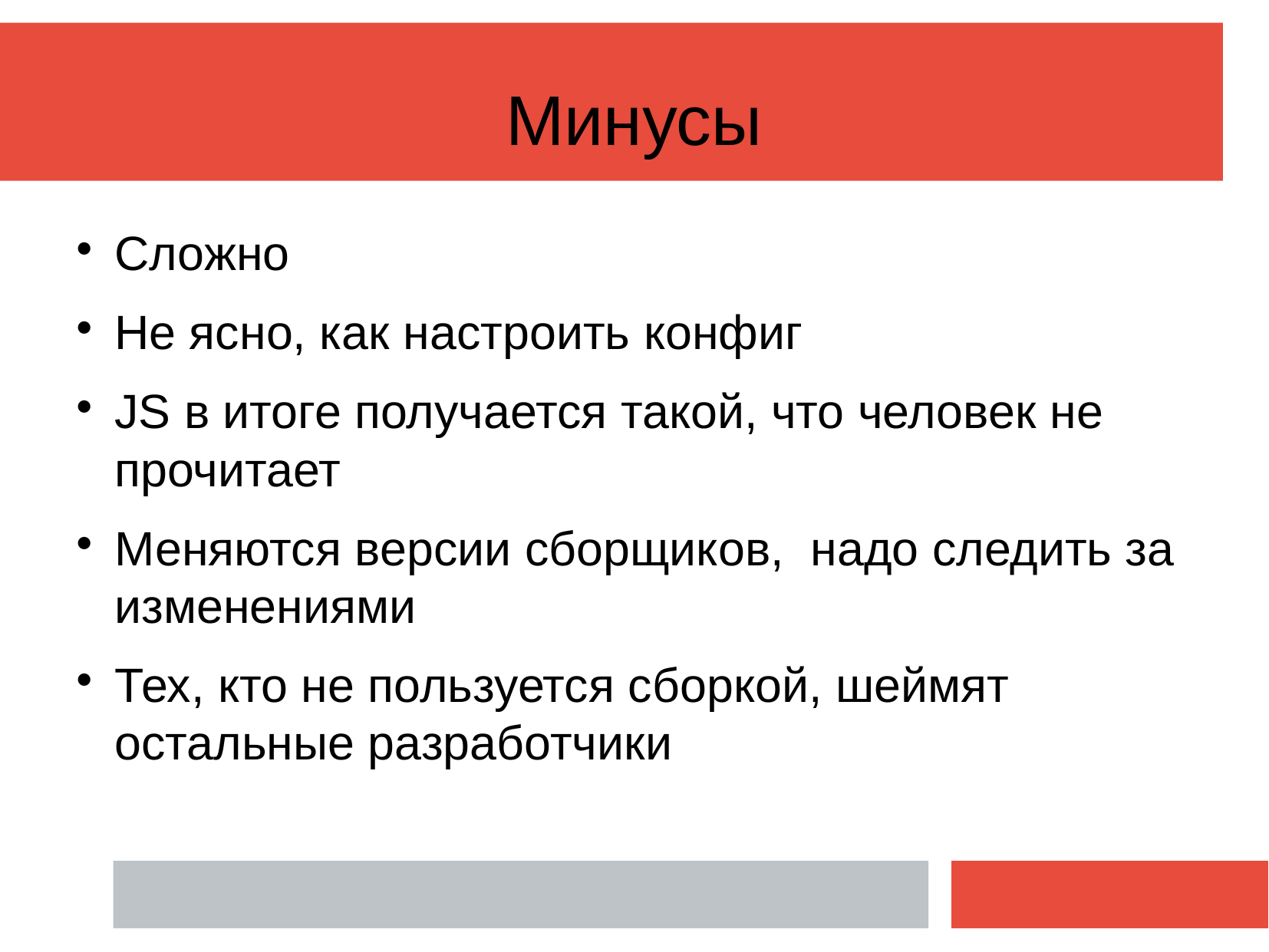

Минусы
Сложно
Не ясно, как настроить конфиг
JS в итоге получается такой, что человек не прочитает
Меняются версии сборщиков,  надо следить за изменениями
Тех, кто не пользуется сборкой, шеймят остальные разработчики